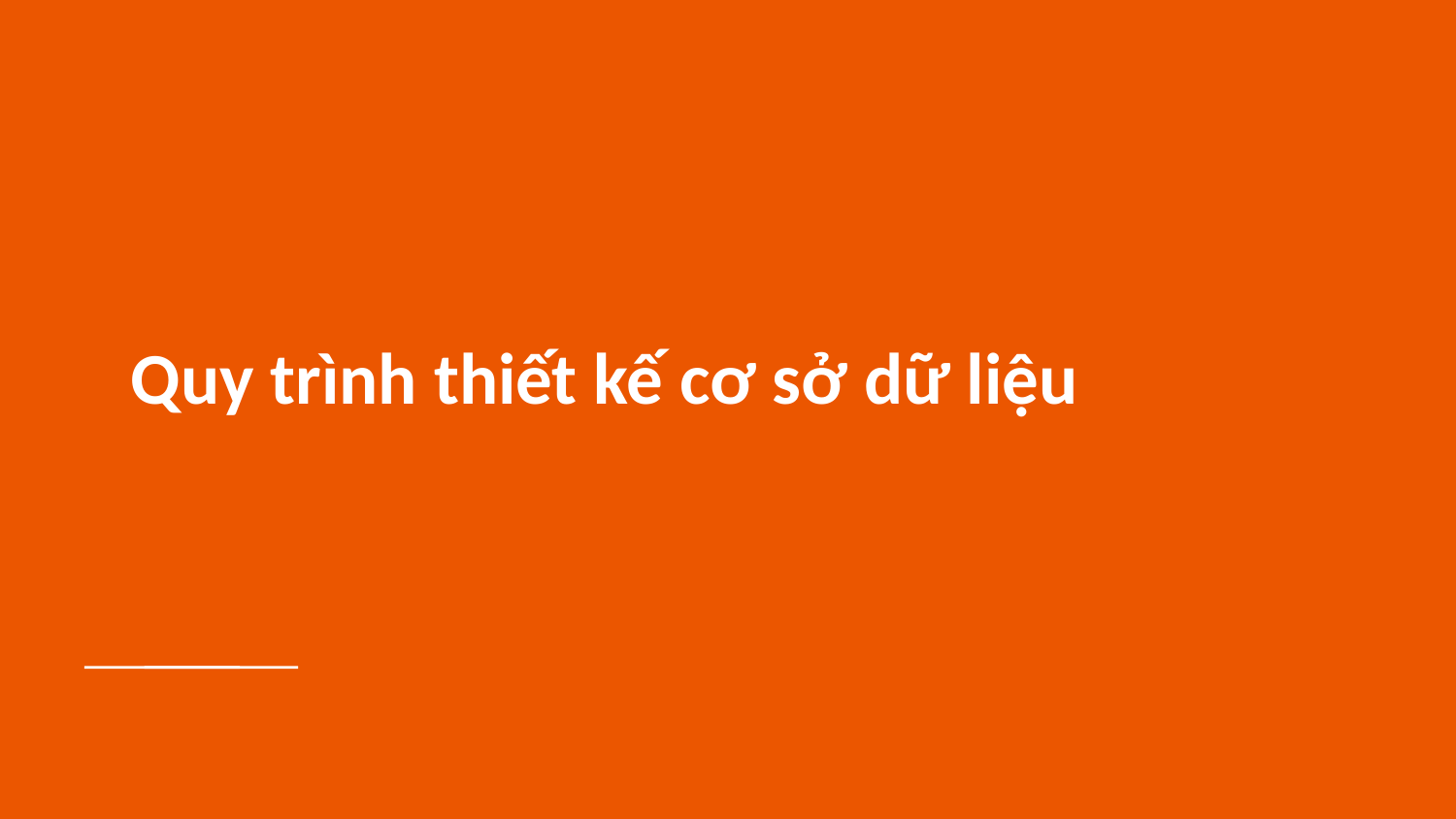

# Quy trình thiết kế cơ sở dữ liệu